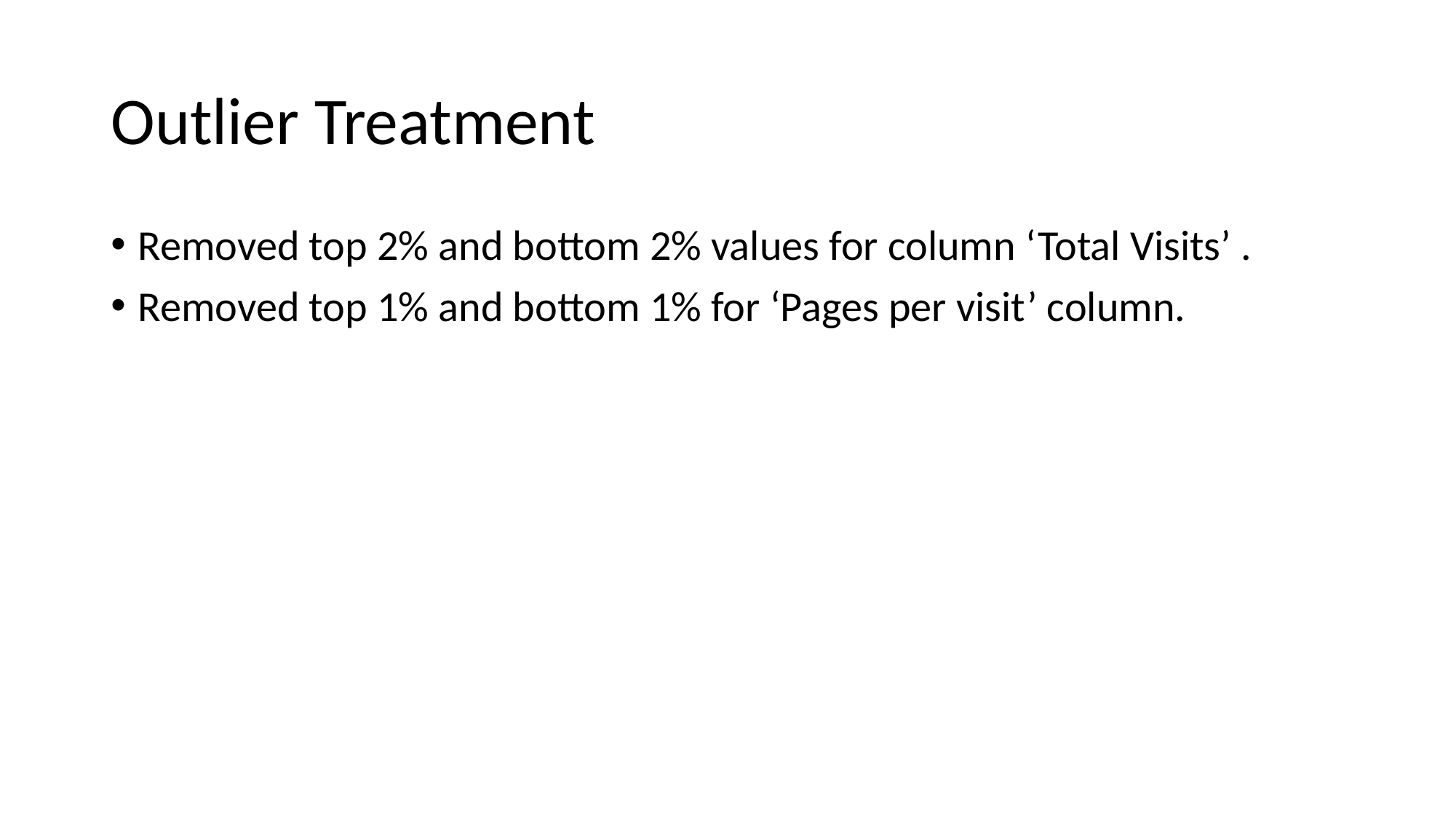

# Outlier Treatment
Removed top 2% and bottom 2% values for column ‘Total Visits’ .
Removed top 1% and bottom 1% for ‘Pages per visit’ column.